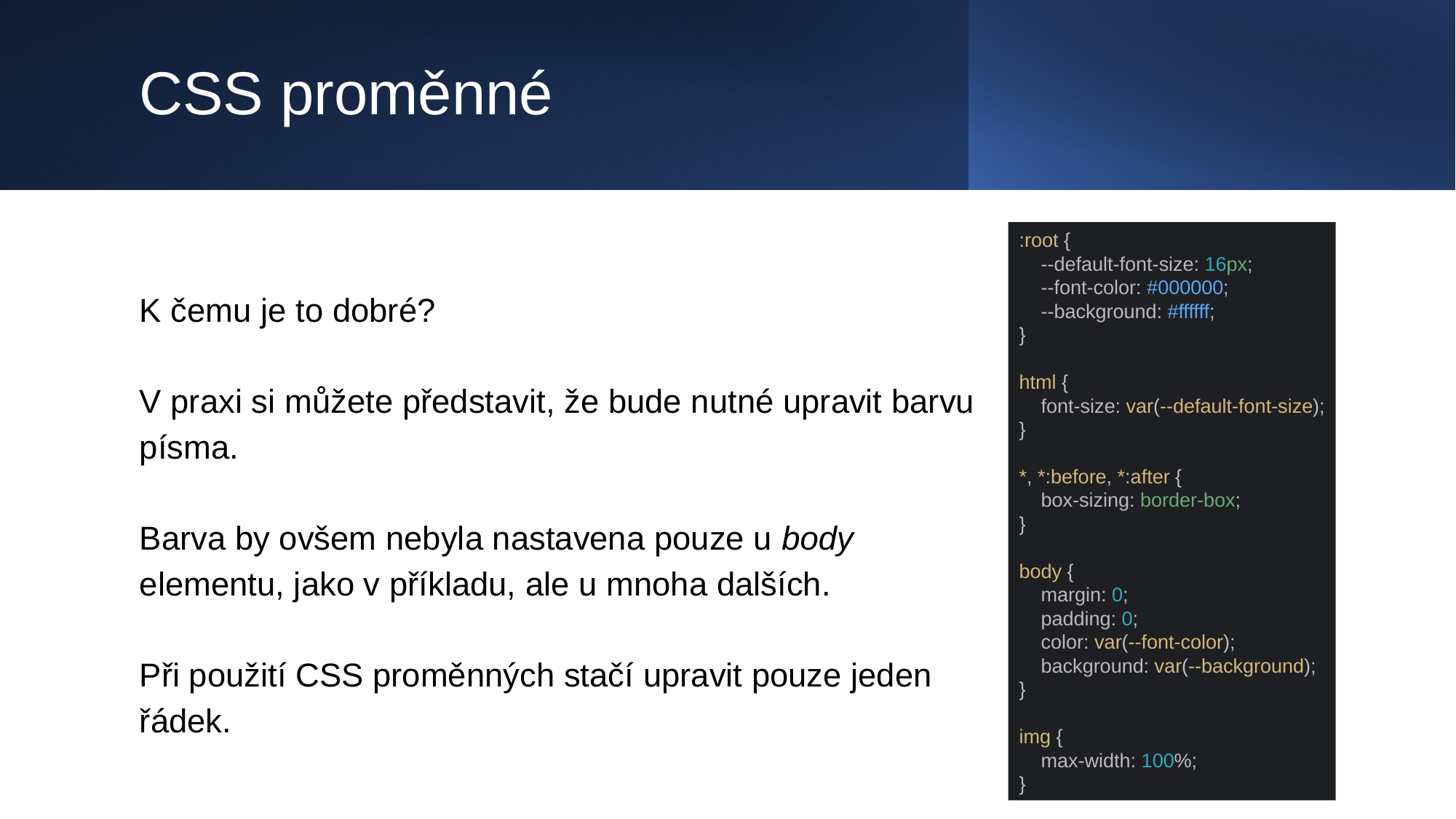

# CSS proměnné
:root {
    --default-font-size: 16px;
    --font-color: #000000;
    --background: #ffffff;
}
html {
    font-size: var(--default-font-size);
}
*, *:before, *:after {
    box-sizing: border-box;
}
body {
    margin: 0;
    padding: 0;
    color: var(--font-color);
    background: var(--background);
}
img {
    max-width: 100%;
}
K čemu je to dobré?

V praxi si můžete představit, že bude nutné upravit barvu písma.

Barva by ovšem nebyla nastavena pouze u body elementu, jako v příkladu, ale u mnoha dalších.

Při použití CSS proměnných stačí upravit pouze jeden řádek.